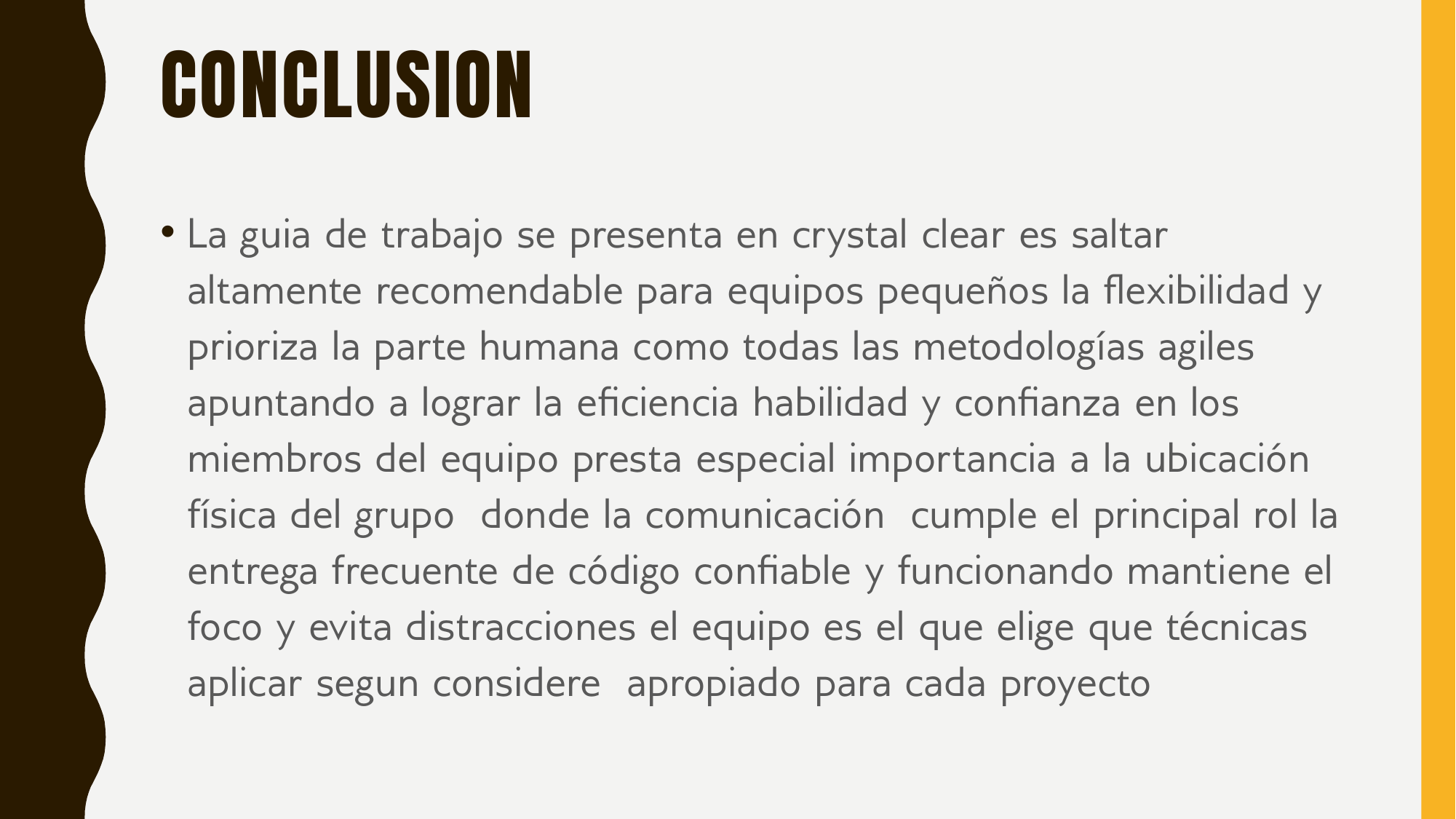

# cONCLUSION
La guia de trabajo se presenta en crystal clear es saltar altamente recomendable para equipos pequeños la flexibilidad y prioriza la parte humana como todas las metodologías agiles apuntando a lograr la eficiencia habilidad y confianza en los miembros del equipo presta especial importancia a la ubicación física del grupo  donde la comunicación  cumple el principal rol la entrega frecuente de código confiable y funcionando mantiene el foco y evita distracciones el equipo es el que elige que técnicas aplicar segun considere  apropiado para cada proyecto